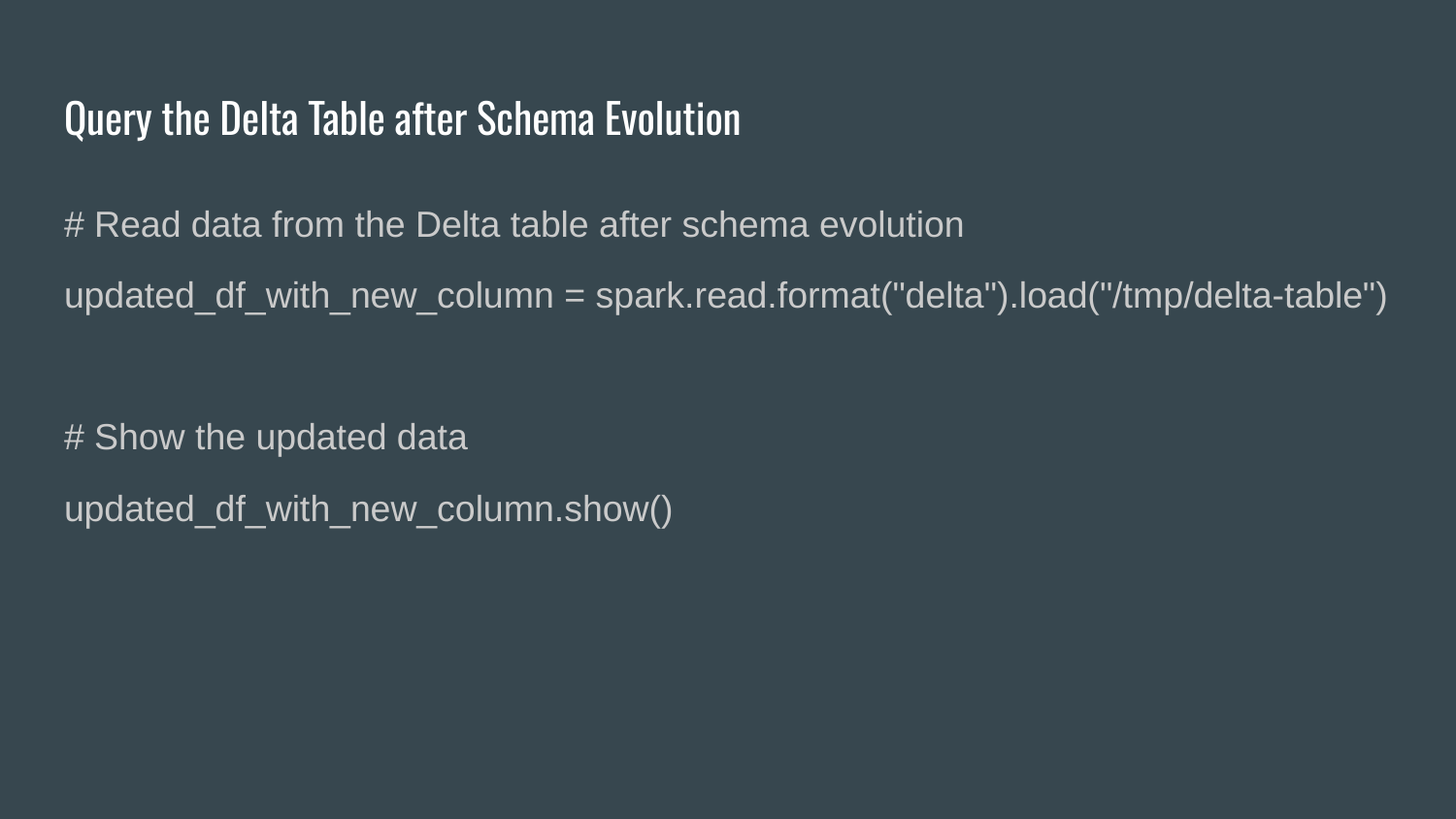

# Query the Delta Table after Schema Evolution
# Read data from the Delta table after schema evolution
updated_df_with_new_column = spark.read.format("delta").load("/tmp/delta-table")

# Show the updated data
updated_df_with_new_column.show()